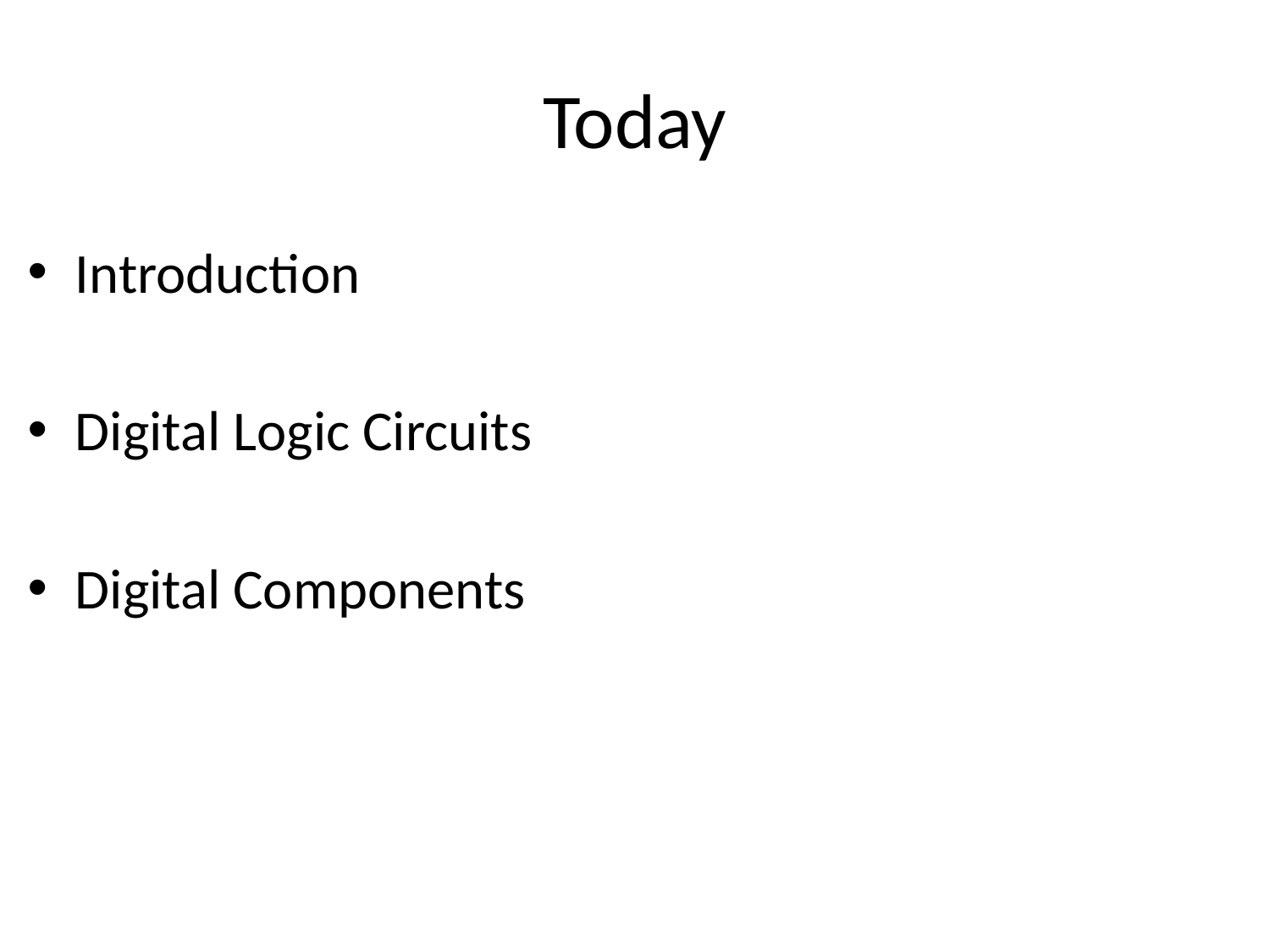

# Today

Introduction

Digital Logic Circuits

Digital Components